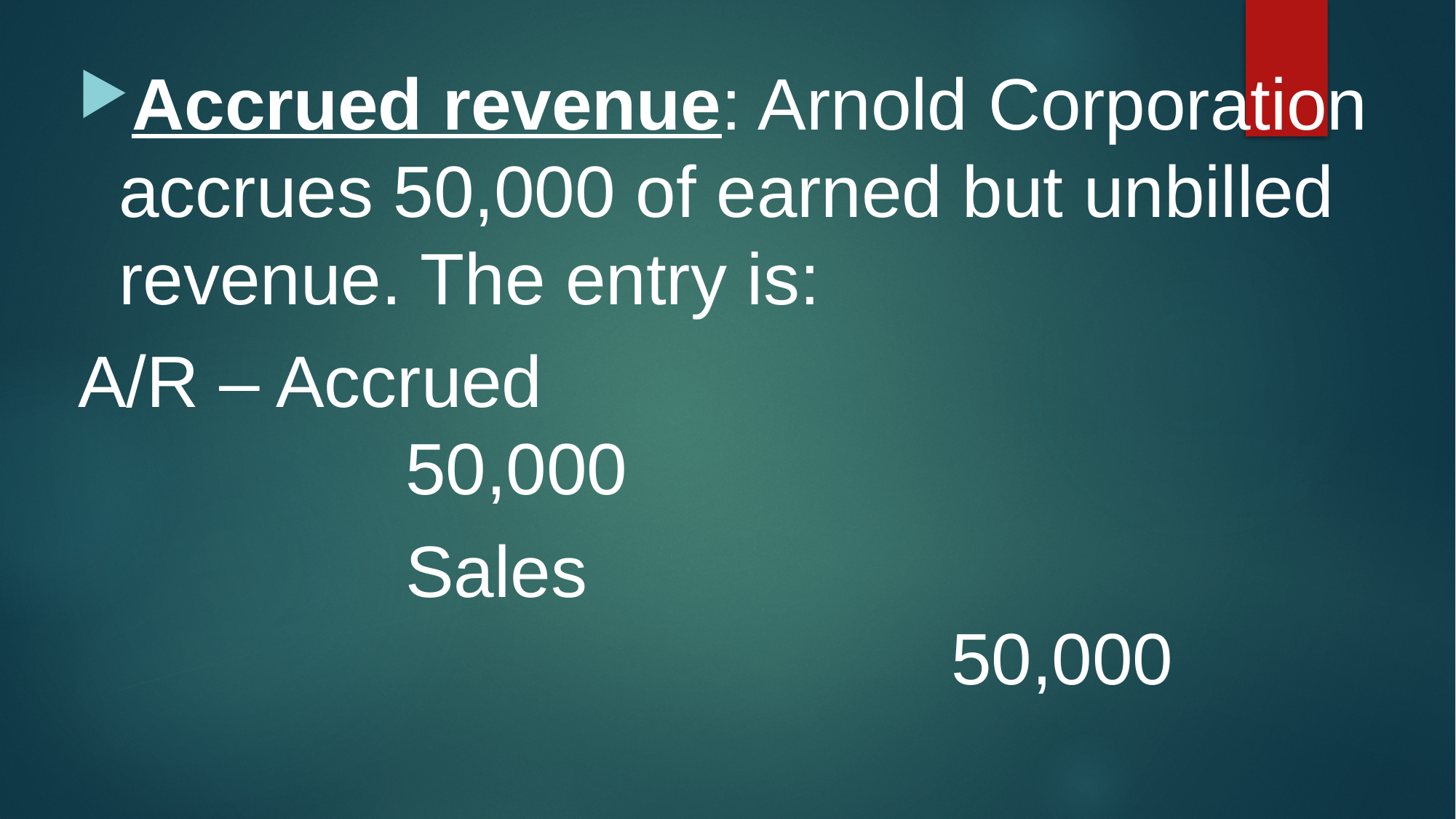

Accrued revenue: Arnold Corporation accrues 50,000 of earned but unbilled revenue. The entry is:
A/R – Accrued										50,000
			Sales															50,000